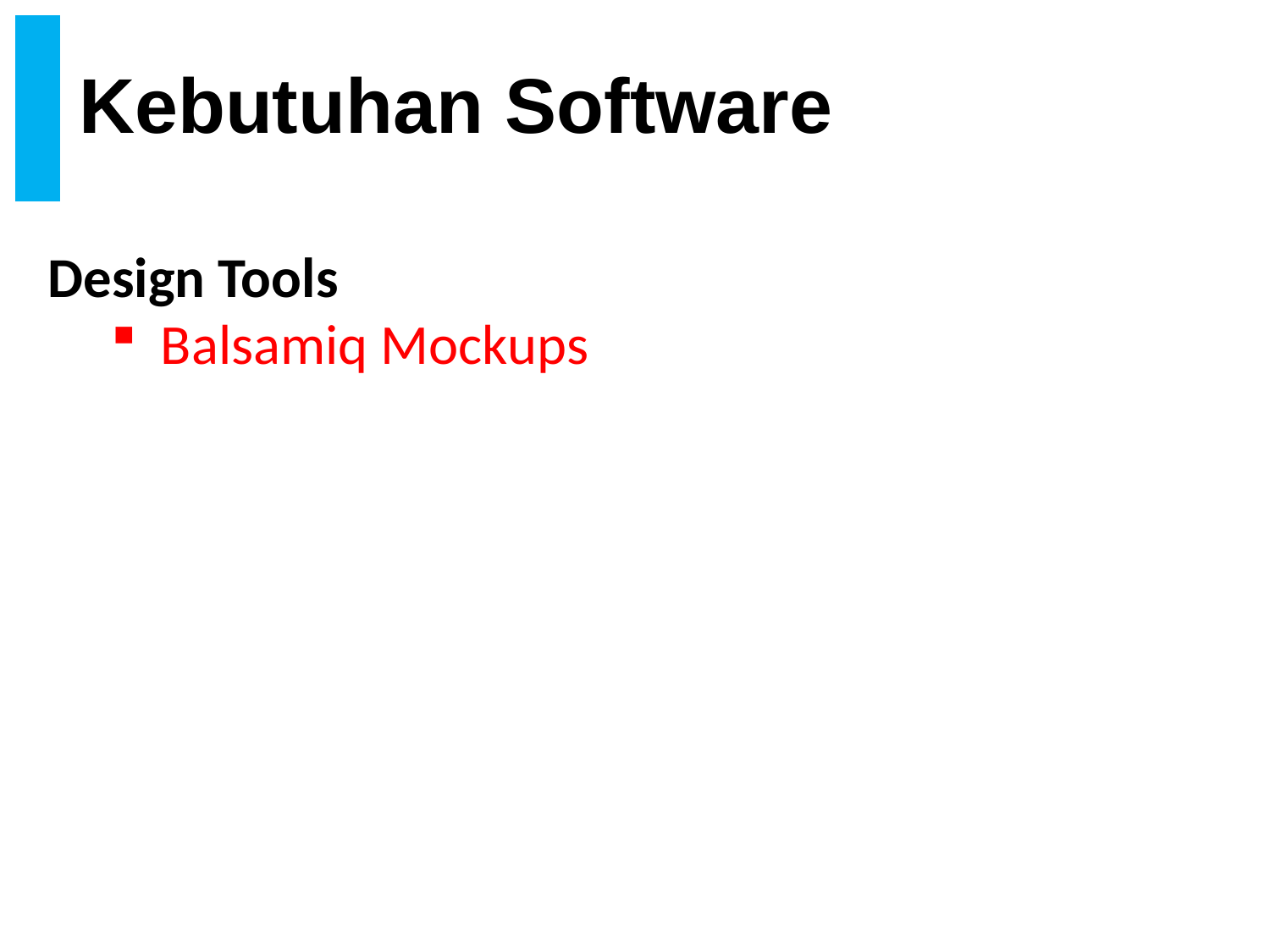

# Kebutuhan Software
Design Tools
Balsamiq Mockups